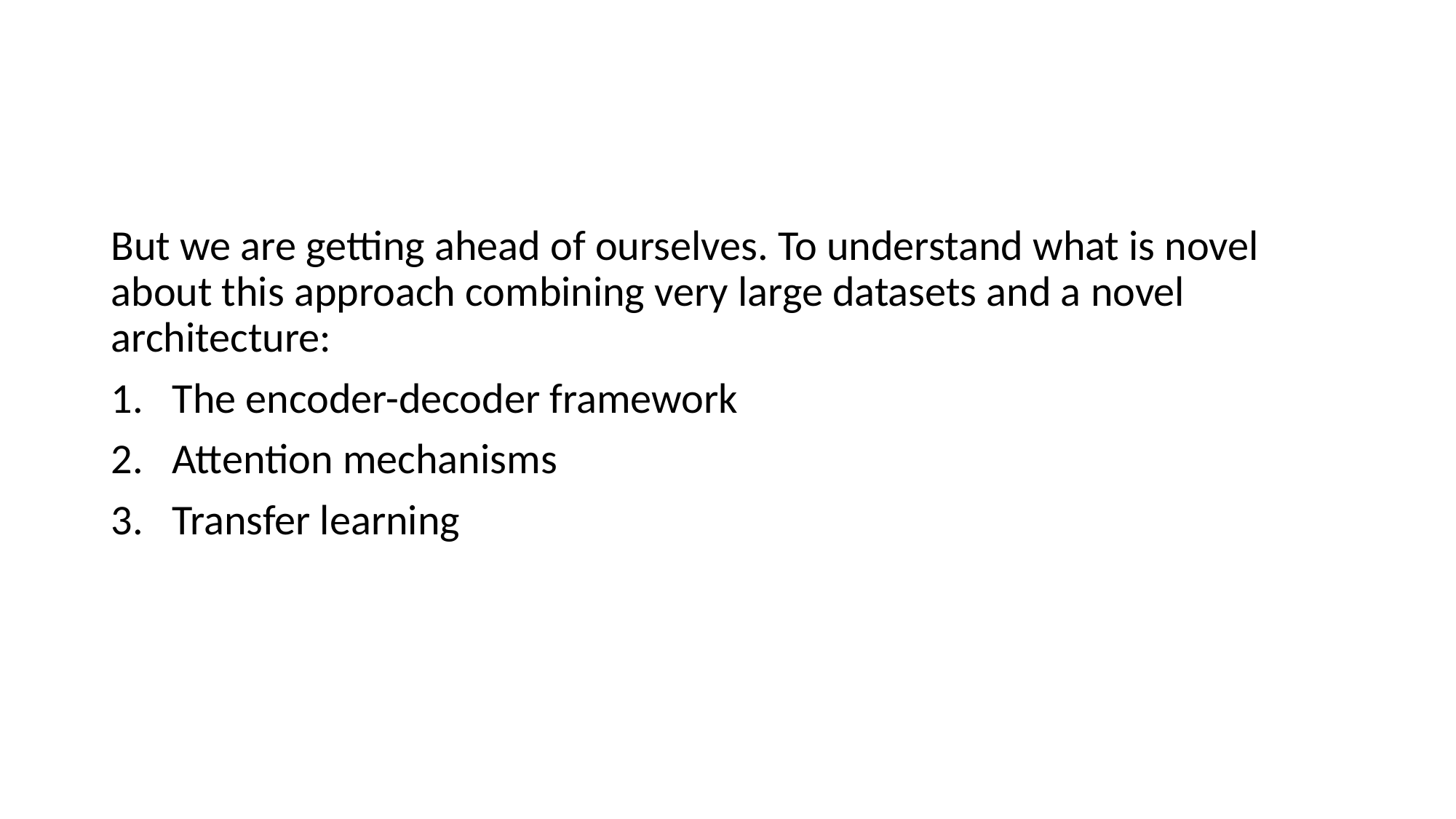

#
But we are getting ahead of ourselves. To understand what is novel about this approach combining very large datasets and a novel architecture:
The encoder-decoder framework
Attention mechanisms
Transfer learning